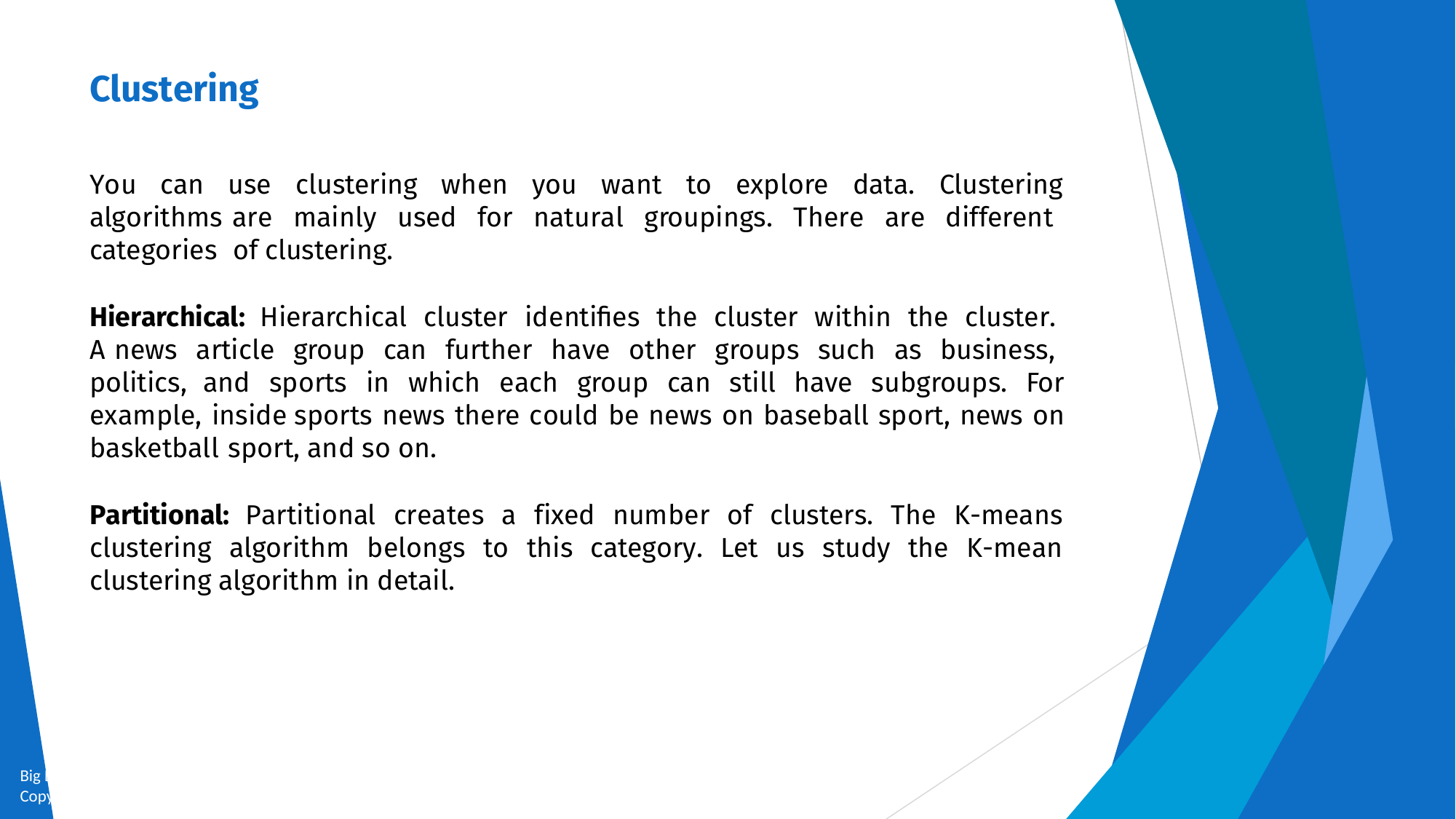

# Clustering
You can use clustering when you want to explore data. Clustering algorithms are  mainly  used  for  natural  groupings.  There  are  different  categories  of clustering.

Hierarchical:  Hierarchical  cluster  identifies  the  cluster  within  the  cluster.  A news  article  group  can  further  have  other  groups  such  as  business,  politics, and sports in which each group can still have subgroups. For example, inside sports news there could be news on baseball sport, news on basketball sport, and so on.

Partitional:  Partitional  creates  a  fixed  number  of  clusters.  The  K-means clustering  algorithm  belongs  to  this  category.  Let  us  study  the  K-mean clustering algorithm in detail.
Big Data and Analytics by Seema Acharya and Subhashini Chellappan
Copyright 2015, WILEY INDIA PVT. LTD.